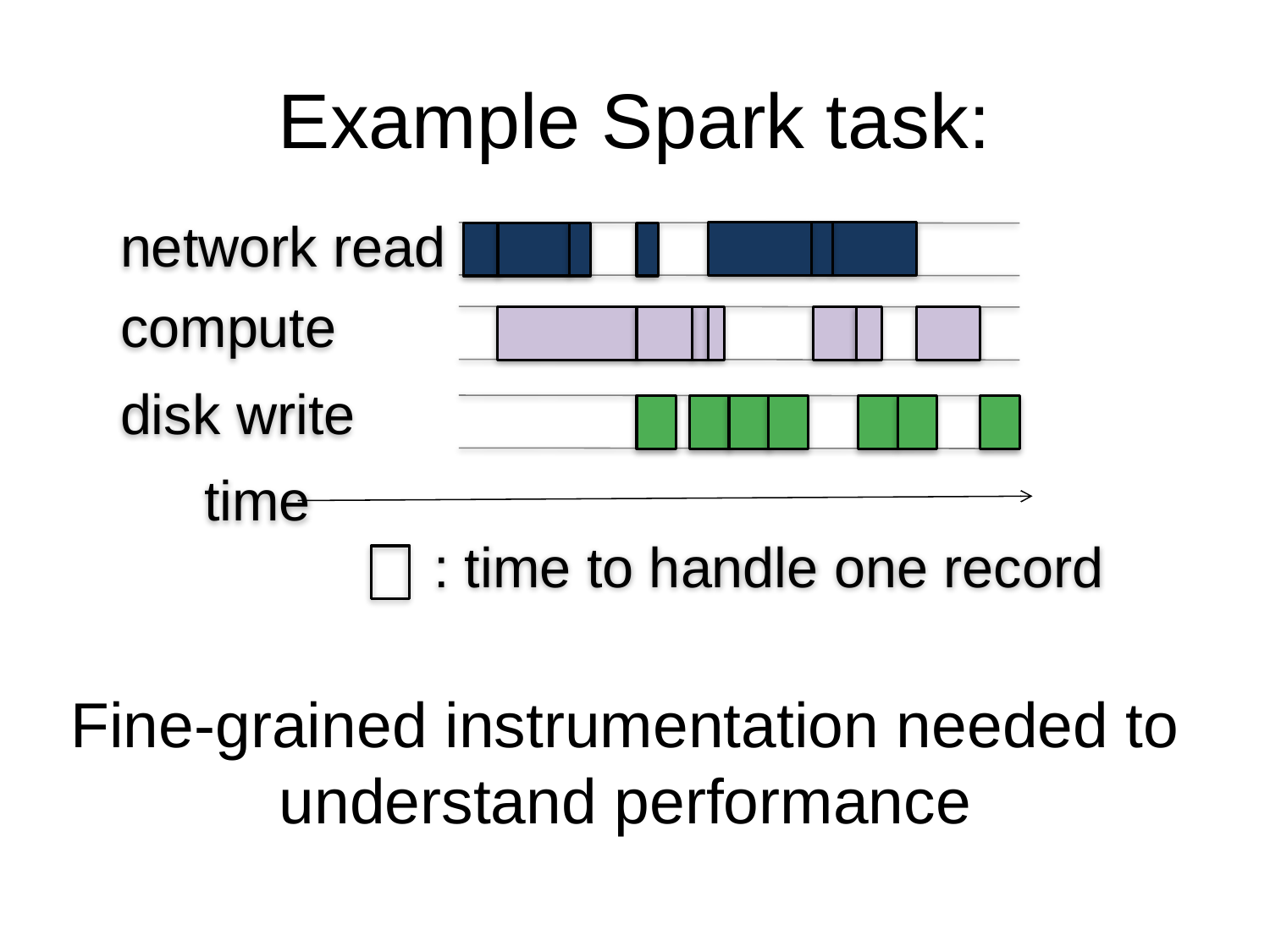

# Example Spark task:
network read

compute

disk write

time
: time to handle one record

Fine-grained instrumentation needed to understand performance